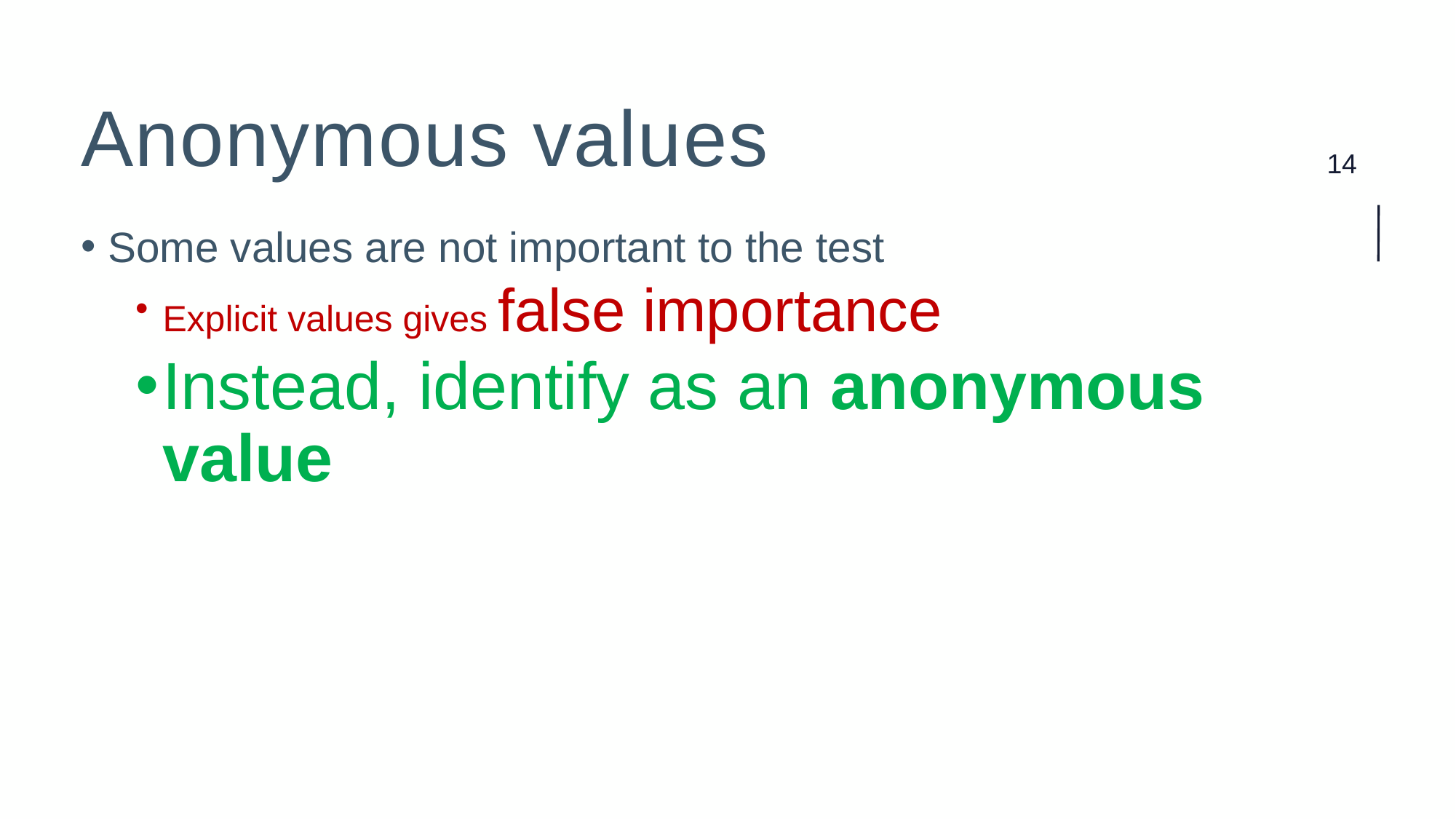

# Anonymous values
Some values are not important to the test
Explicit values gives false importance
Instead, identify as an anonymous value